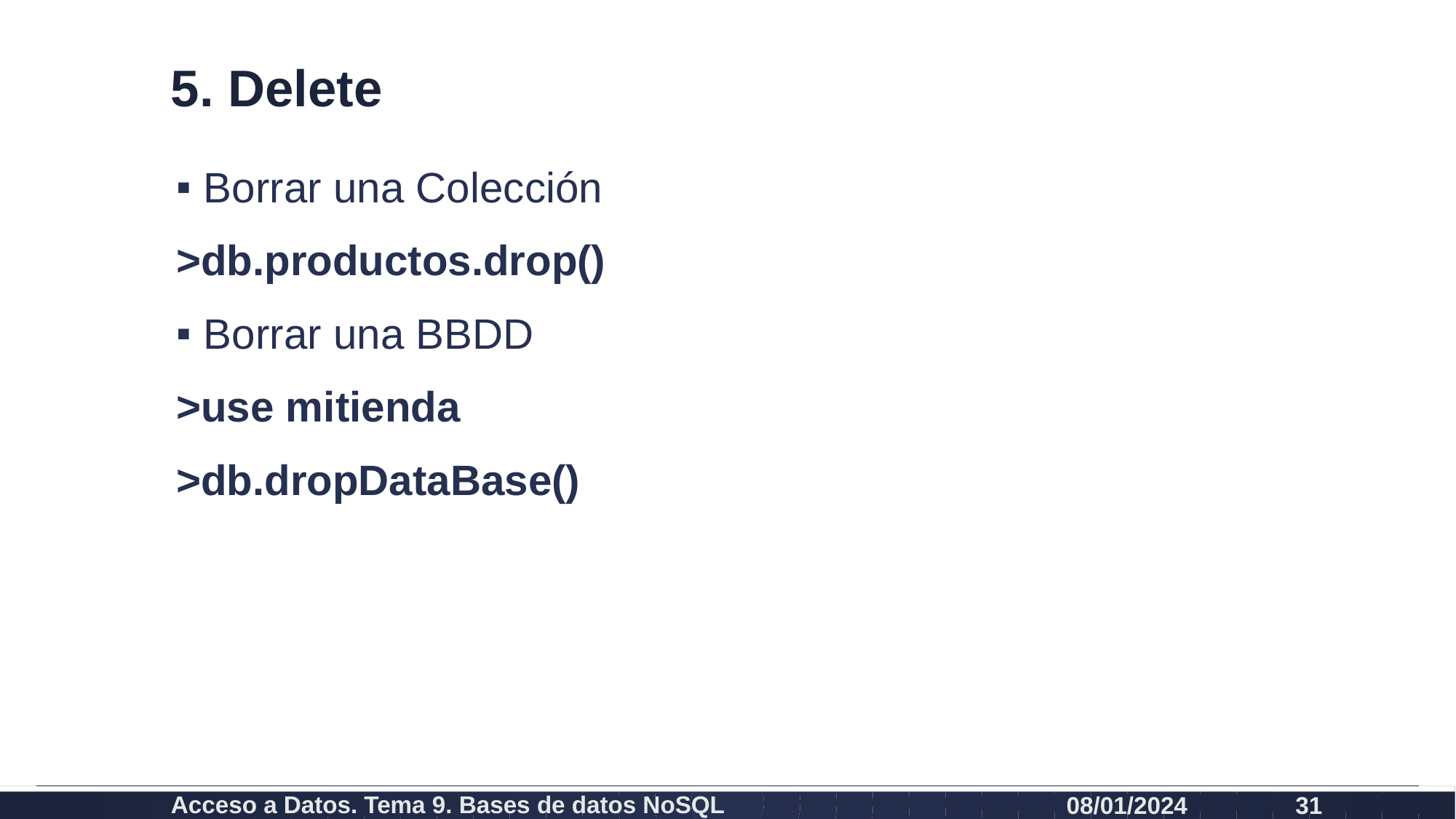

# 5. Delete
Borrar una Colección
>db.productos.drop()
Borrar una BBDD
>use mitienda
>db.dropDataBase()
Acceso a Datos. Tema 9. Bases de datos NoSQL
08/01/2024
31